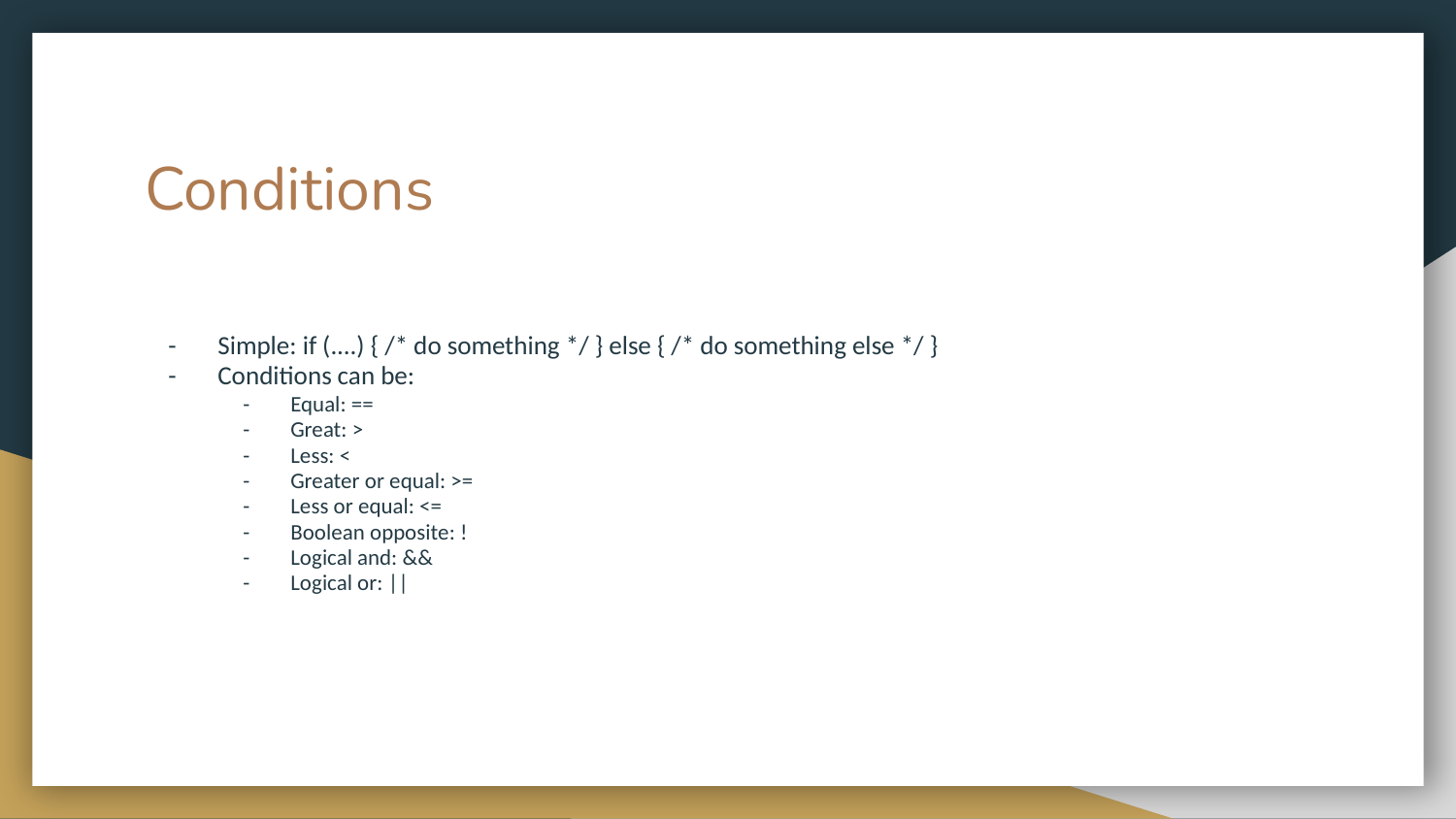

# Conditions
Simple: if (....) { /* do something */ } else { /* do something else */ }
Conditions can be:
Equal: ==
Great: >
Less: <
Greater or equal: >=
Less or equal: <=
Boolean opposite: !
Logical and: &&
Logical or: ||